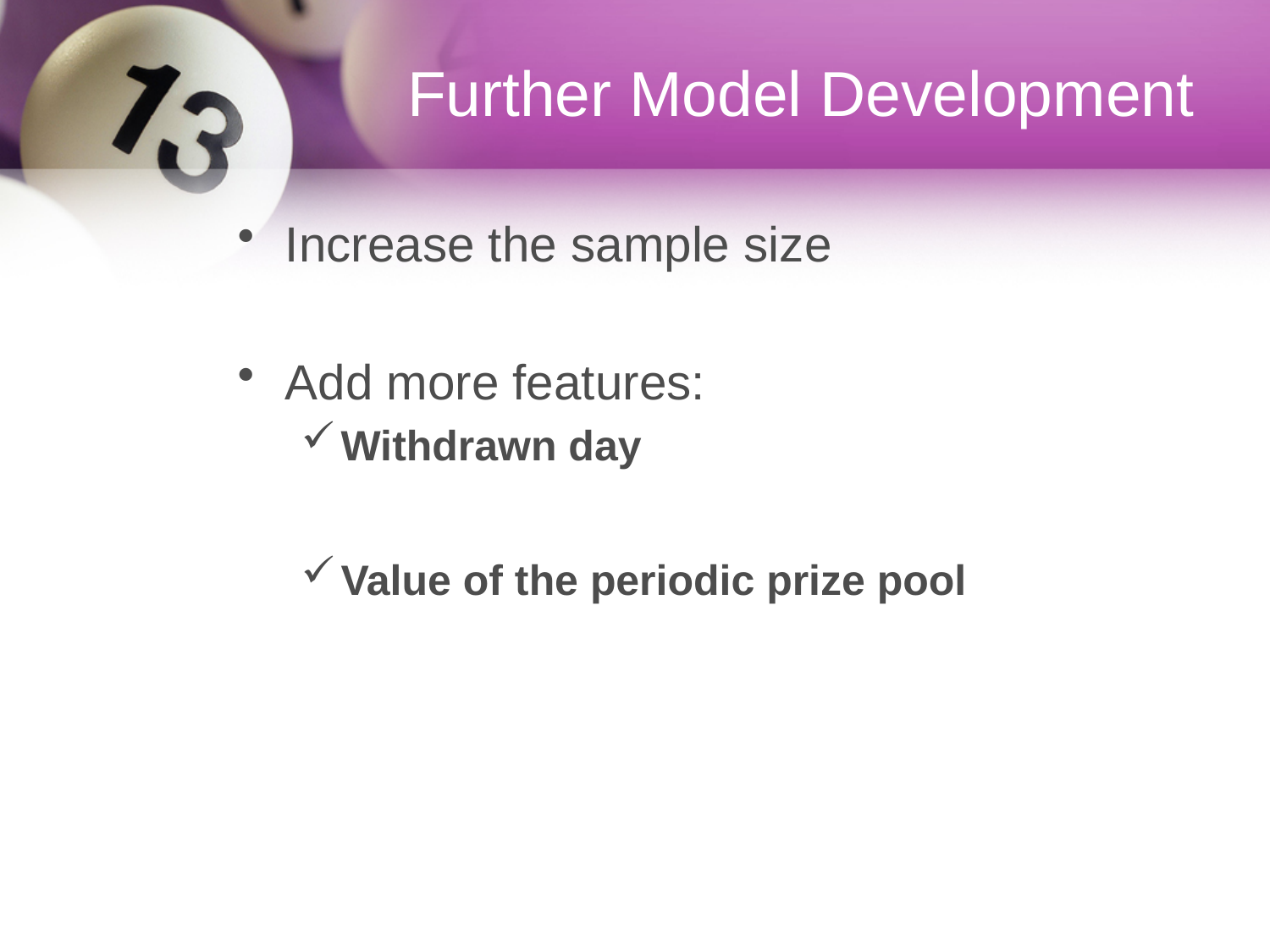

# Further Model Development
Increase the sample size

Add more features:
Withdrawn day

Value of the periodic prize pool